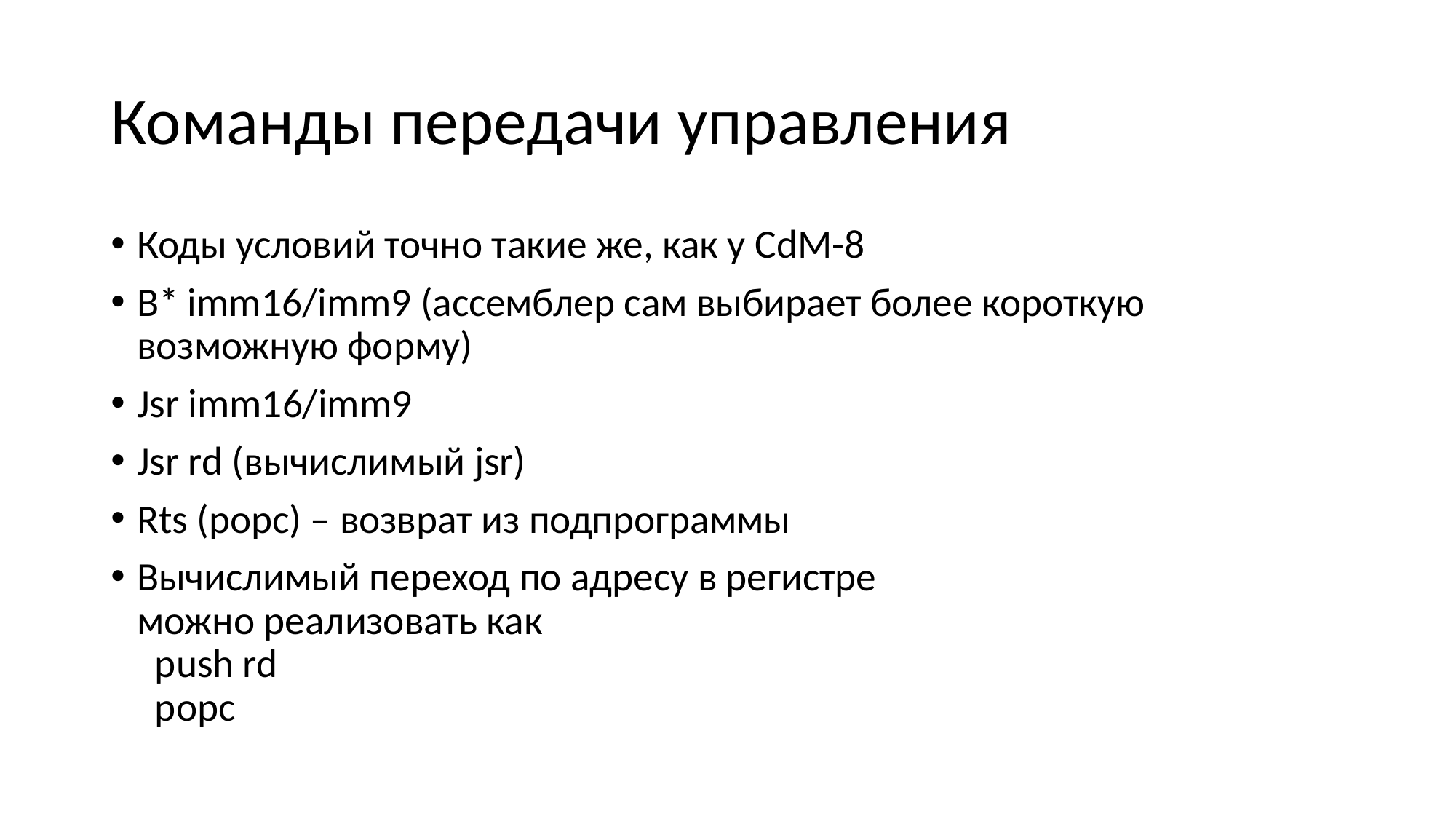

# Команды передачи управления
Коды условий точно такие же, как у CdM-8
B* imm16/imm9 (ассемблер сам выбирает более короткую возможную форму)
Jsr imm16/imm9
Jsr rd (вычислимый jsr)
Rts (popc) – возврат из подпрограммы
Вычислимый переход по адресу в регистре
можно реализовать как
  push rd
  popc